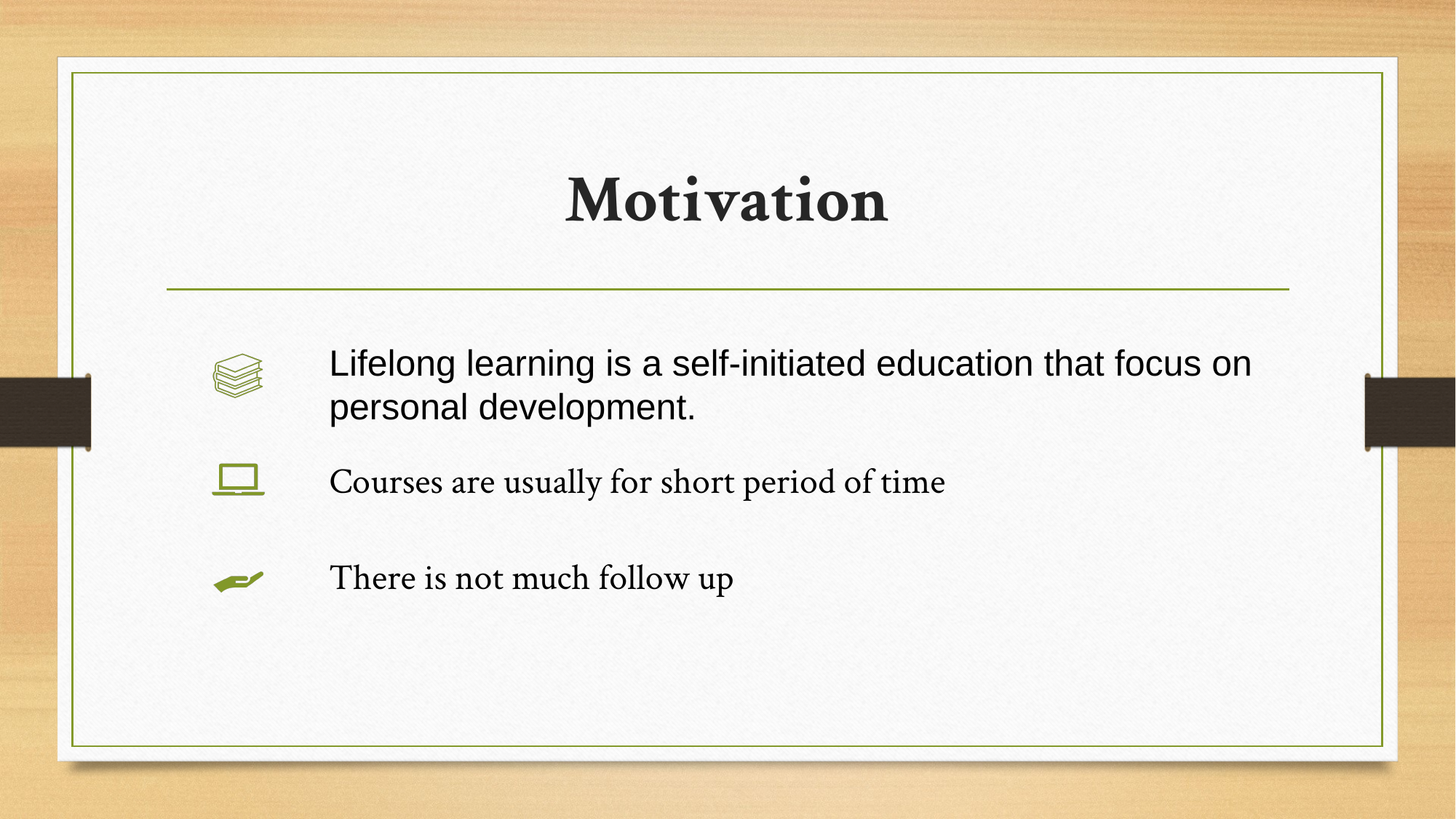

# Motivation
Lifelong learning is a self-initiated education that focus on personal development.

Courses are usually for short period of time

There is not much follow up